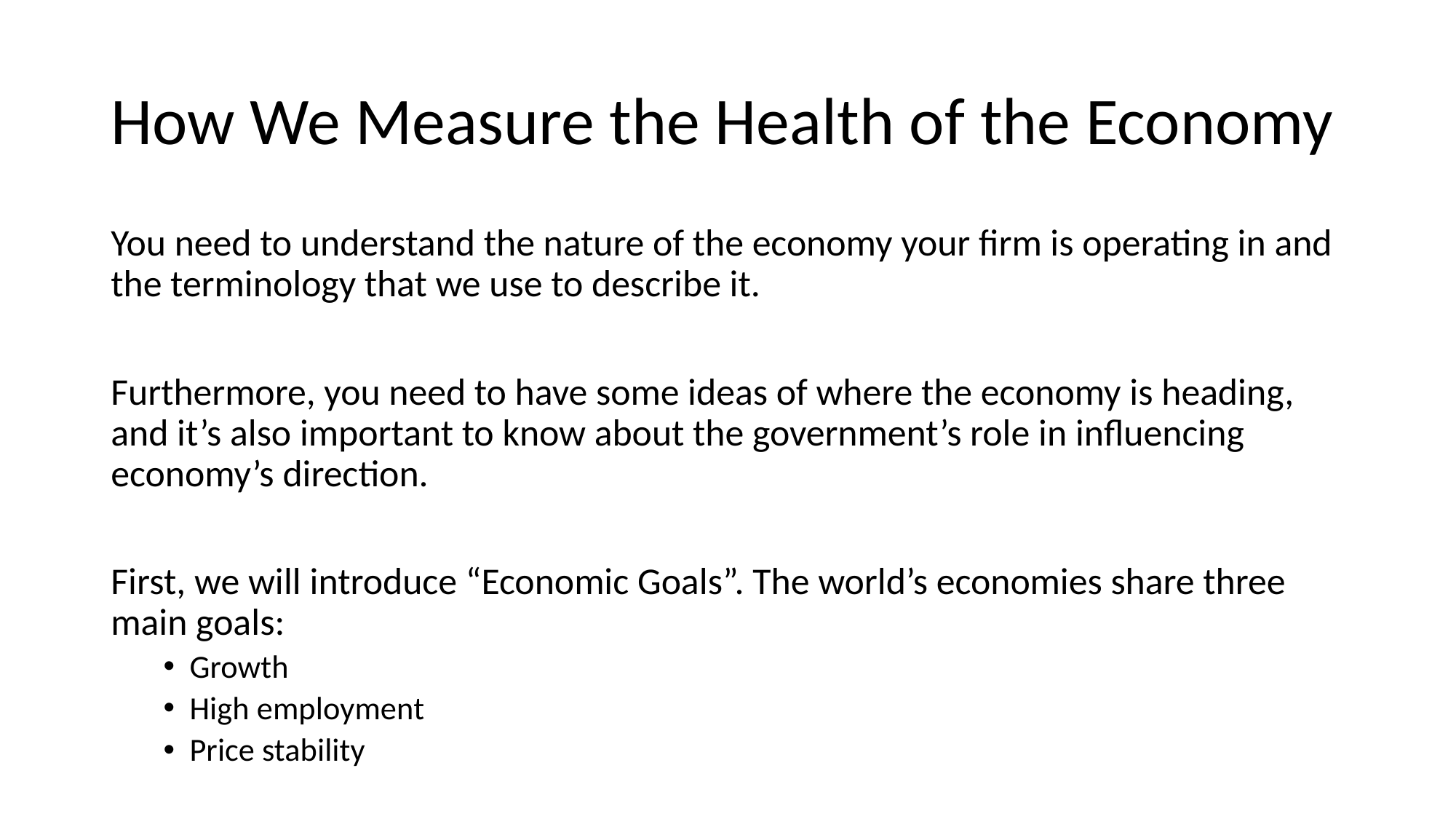

# How We Measure the Health of the Economy
You need to understand the nature of the economy your firm is operating in and the terminology that we use to describe it.

Furthermore, you need to have some ideas of where the economy is heading, and it’s also important to know about the government’s role in influencing economy’s direction.

First, we will introduce “Economic Goals”. The world’s economies share three main goals:
Growth
High employment
Price stability